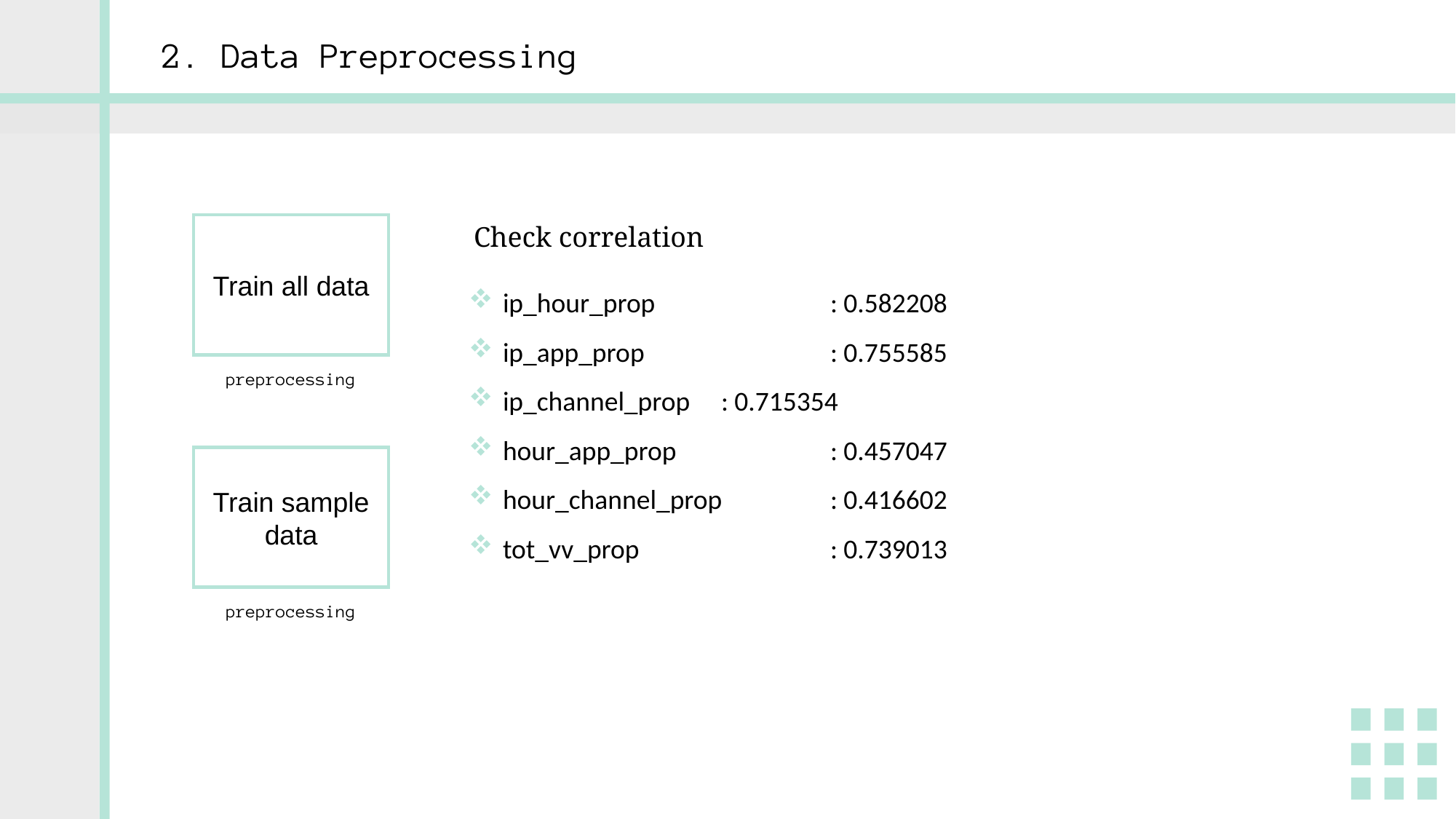

2. Data Preprocessing

Train all data
preprocessing
Train sample data
preprocessing
Check correlation
ip_hour_prop		: 0.582208
ip_app_prop		: 0.755585
ip_channel_prop	: 0.715354
hour_app_prop		: 0.457047
hour_channel_prop	: 0.416602
tot_vv_prop		: 0.739013